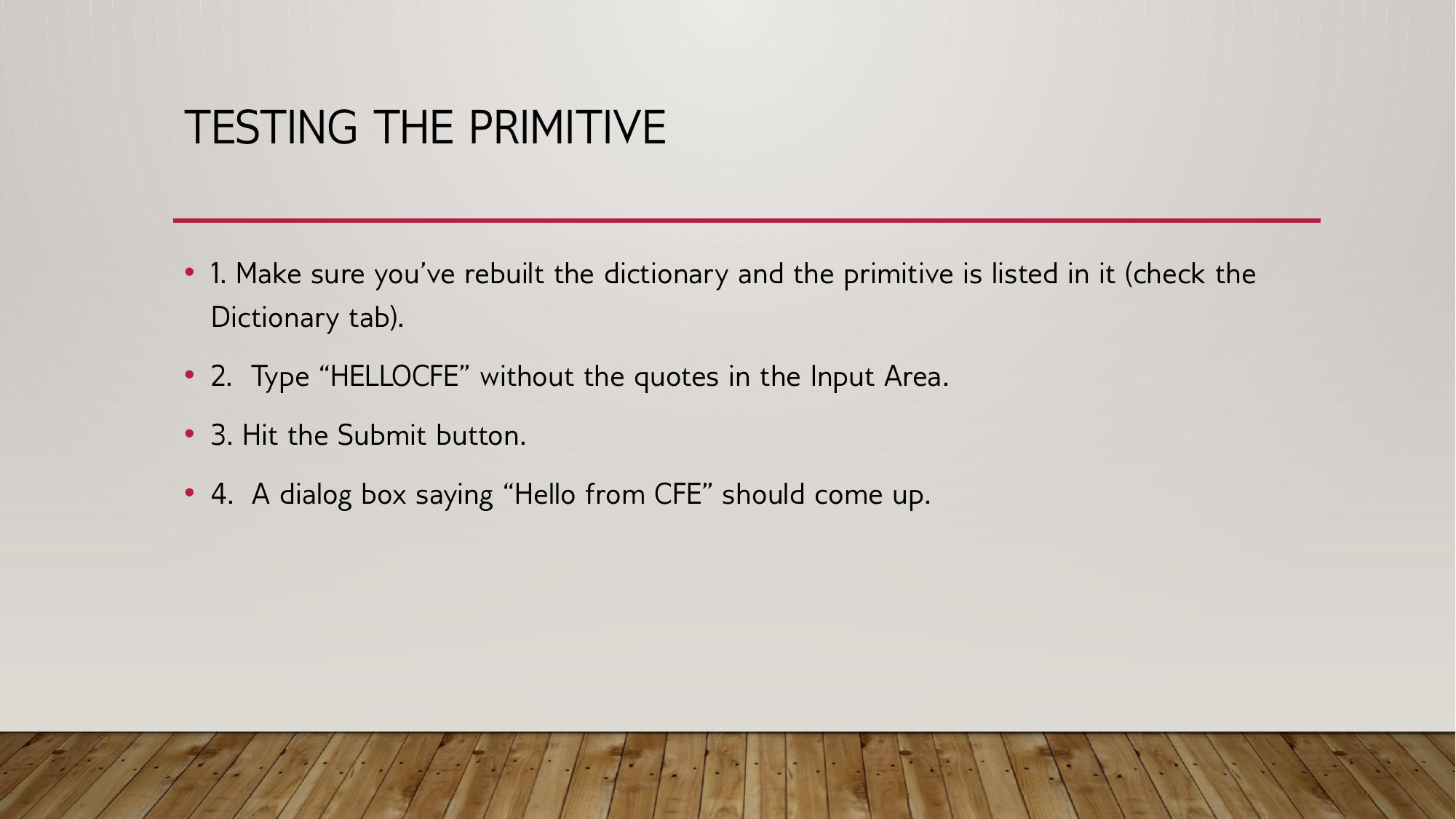

# Testing the primitive
1. Make sure you’ve rebuilt the dictionary and the primitive is listed in it (check the Dictionary tab).
2.  Type “HELLOCFE” without the quotes in the Input Area.
3. Hit the Submit button.
4.  A dialog box saying “Hello from CFE” should come up.